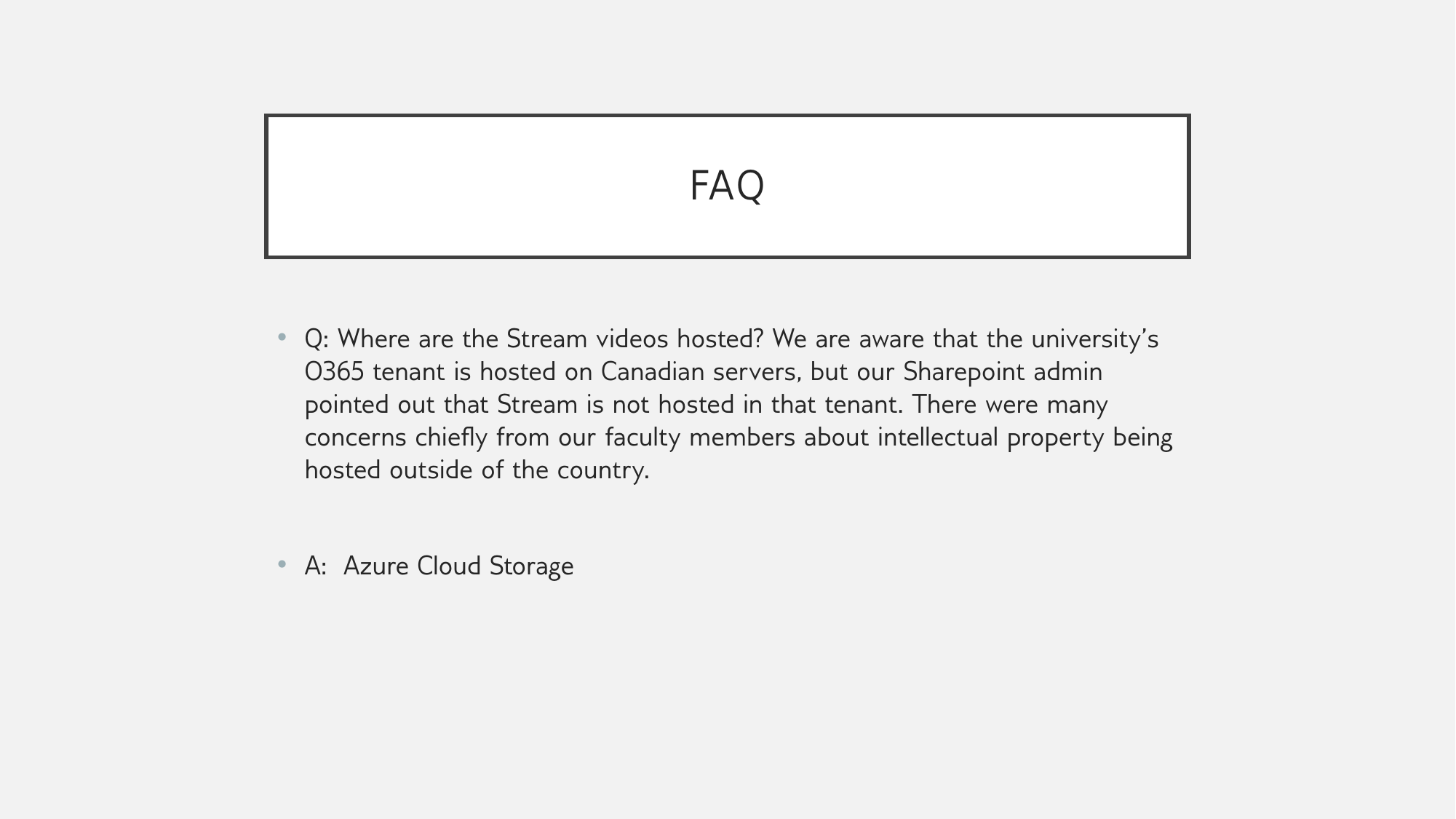

# FAQ
Q: Where are the Stream videos hosted? We are aware that the university’s O365 tenant is hosted on Canadian servers, but our Sharepoint admin pointed out that Stream is not hosted in that tenant. There were many concerns chiefly from our faculty members about intellectual property being hosted outside of the country.

A:  Azure Cloud Storage